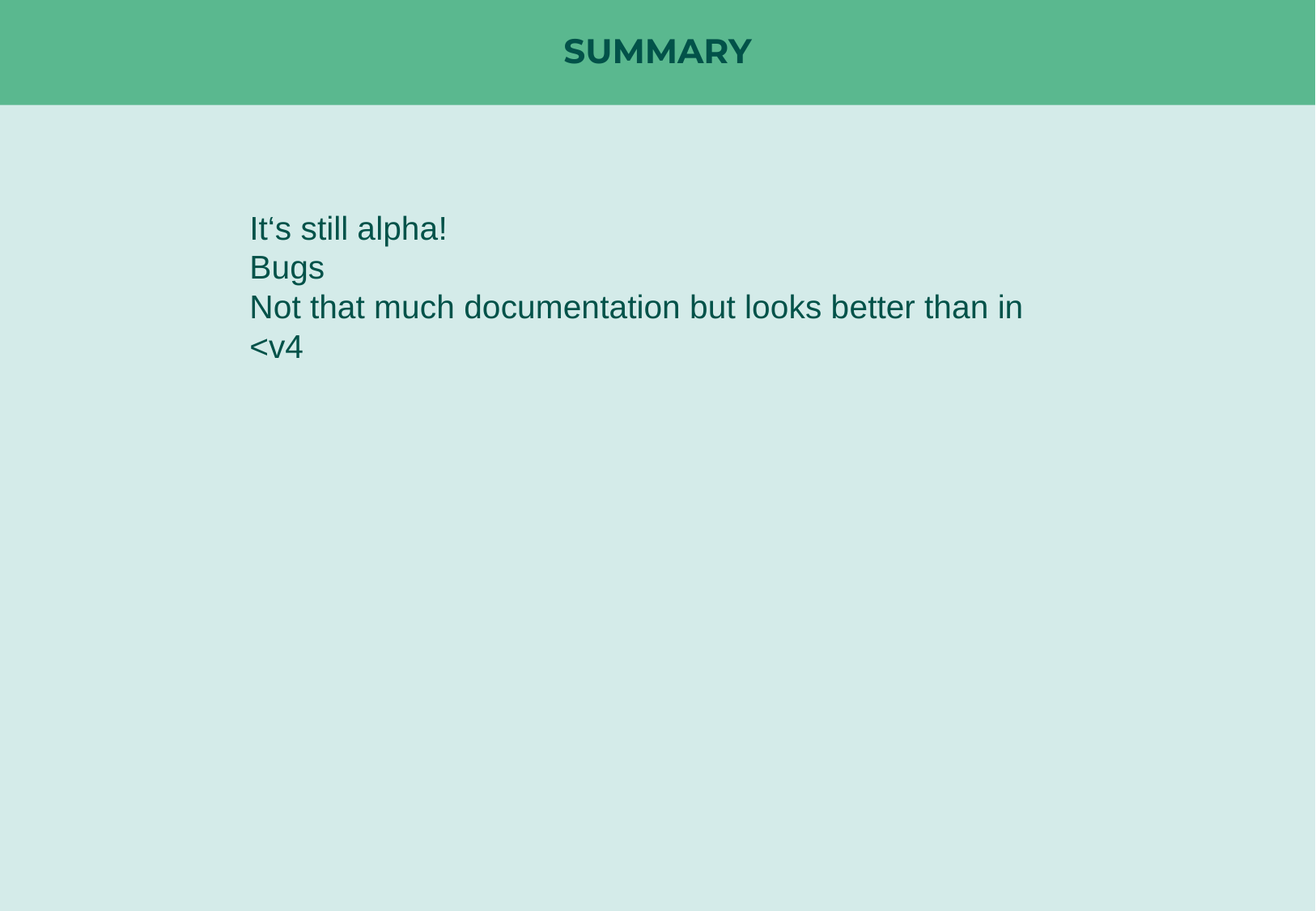

# Summary
It‘s still alpha!
Bugs
Not that much documentation but looks better than in <v4